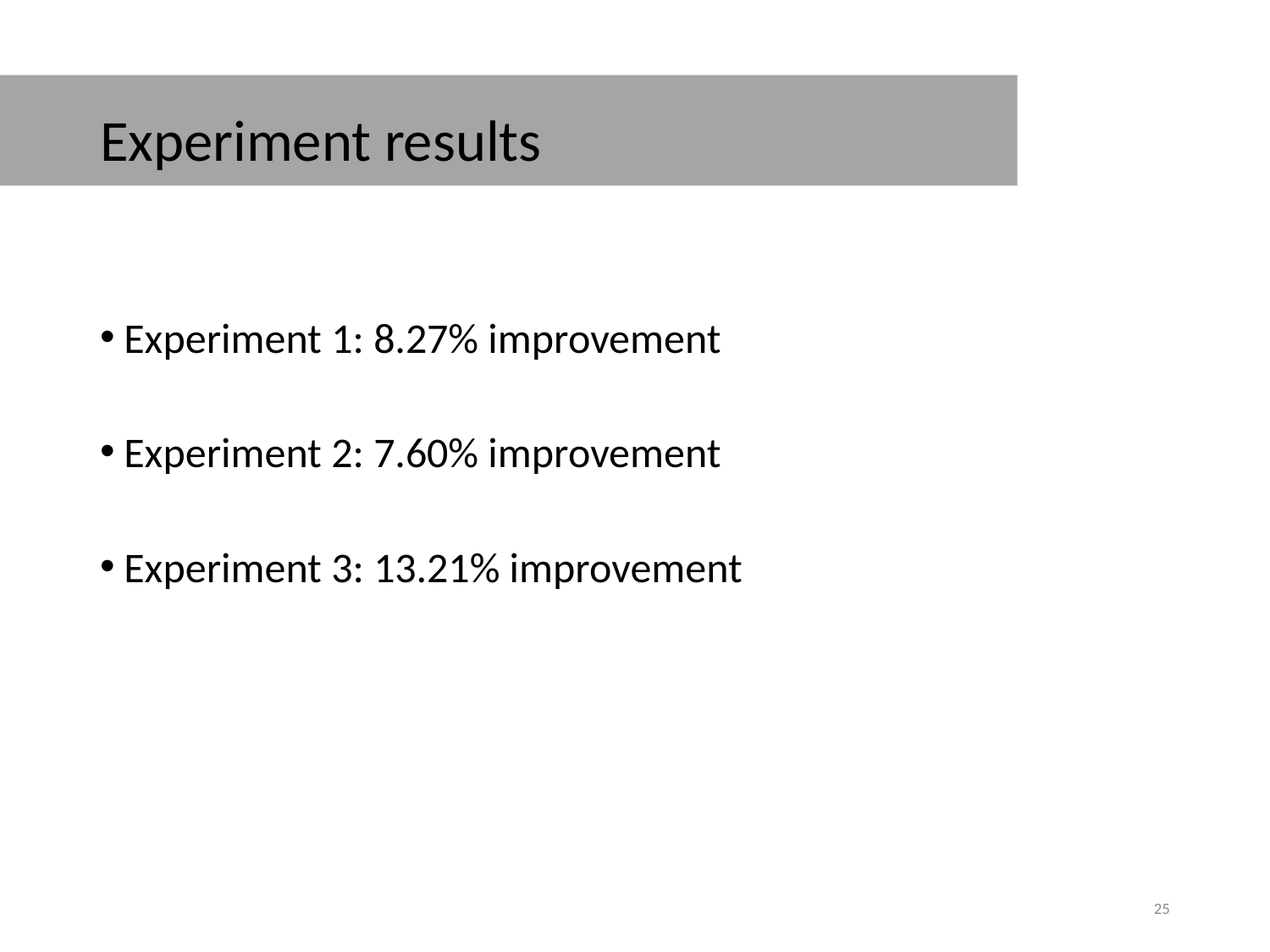

# Experiment results

Experiment 1: 8.27% improvement
Experiment 2: 7.60% improvement
Experiment 3: 13.21% improvement
25